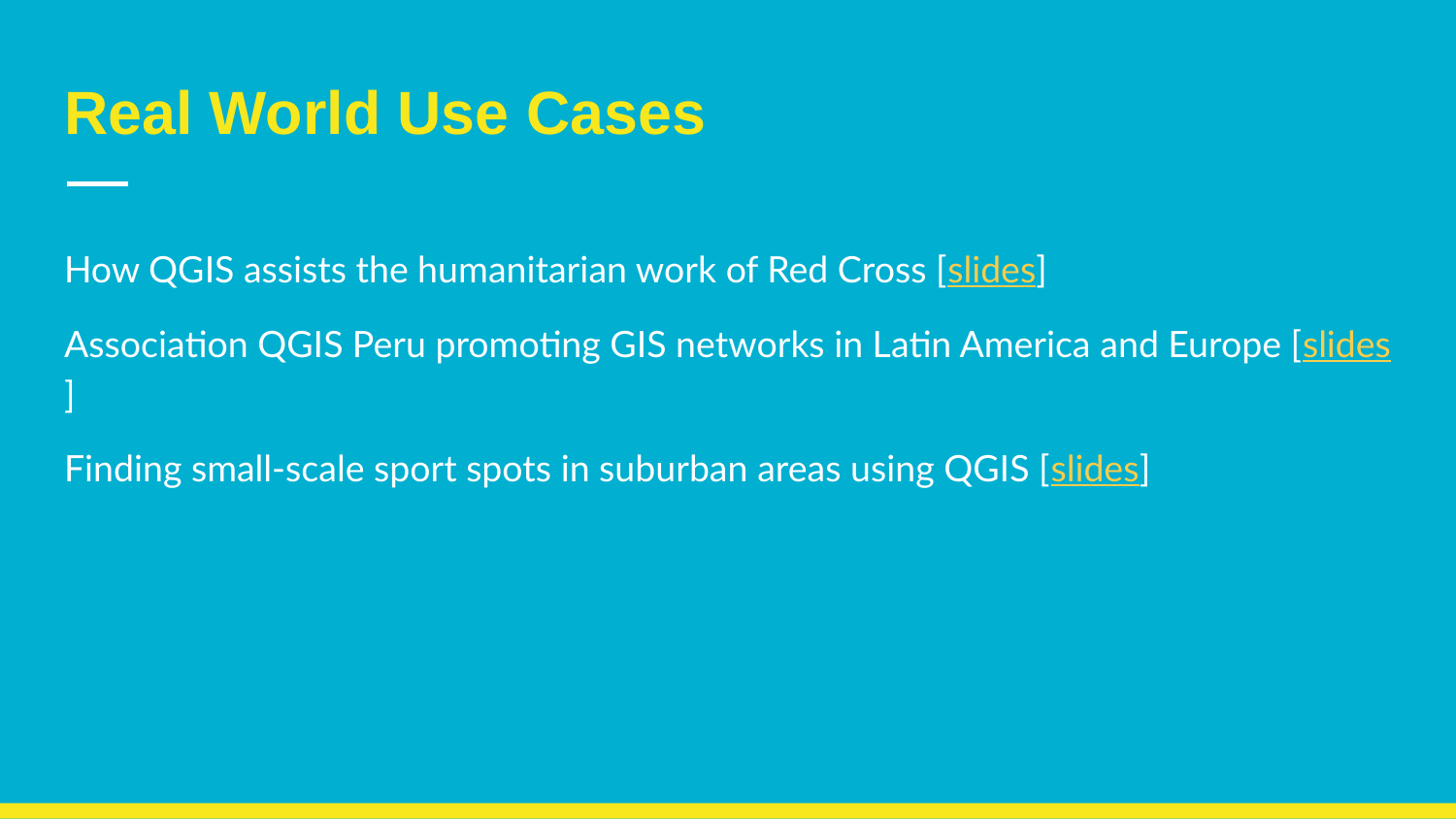

# Real World Use Cases
How QGIS assists the humanitarian work of Red Cross [slides]
Association QGIS Peru promoting GIS networks in Latin America and Europe [slides]
Finding small-scale sport spots in suburban areas using QGIS [slides]